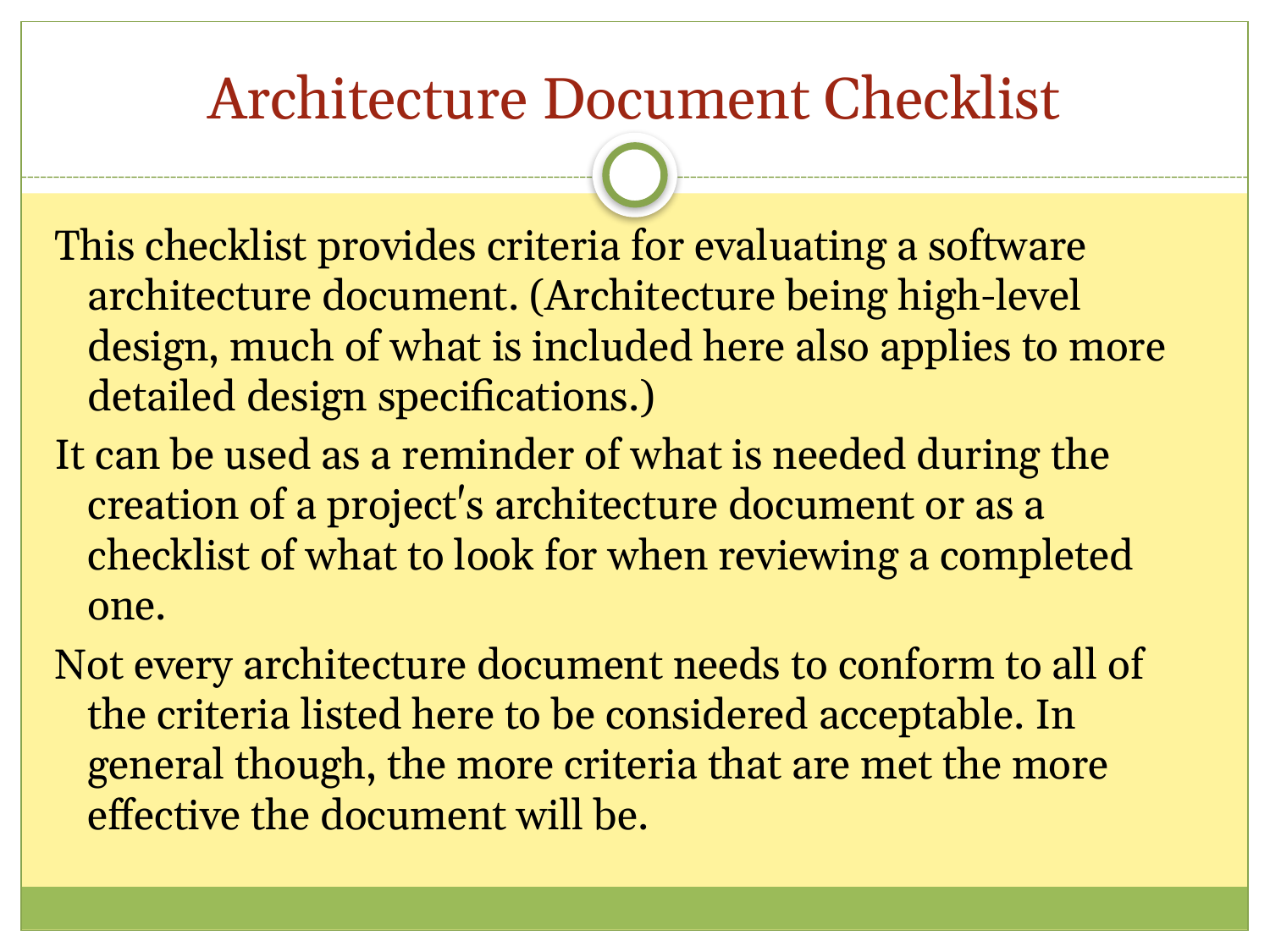

Architecture Document Checklist
This checklist provides criteria for evaluating a software architecture document. (Architecture being high-level design, much of what is included here also applies to more detailed design specifications.)
It can be used as a reminder of what is needed during the creation of a project's architecture document or as a checklist of what to look for when reviewing a completed one.
Not every architecture document needs to conform to all of the criteria listed here to be considered acceptable. In general though, the more criteria that are met the more effective the document will be.